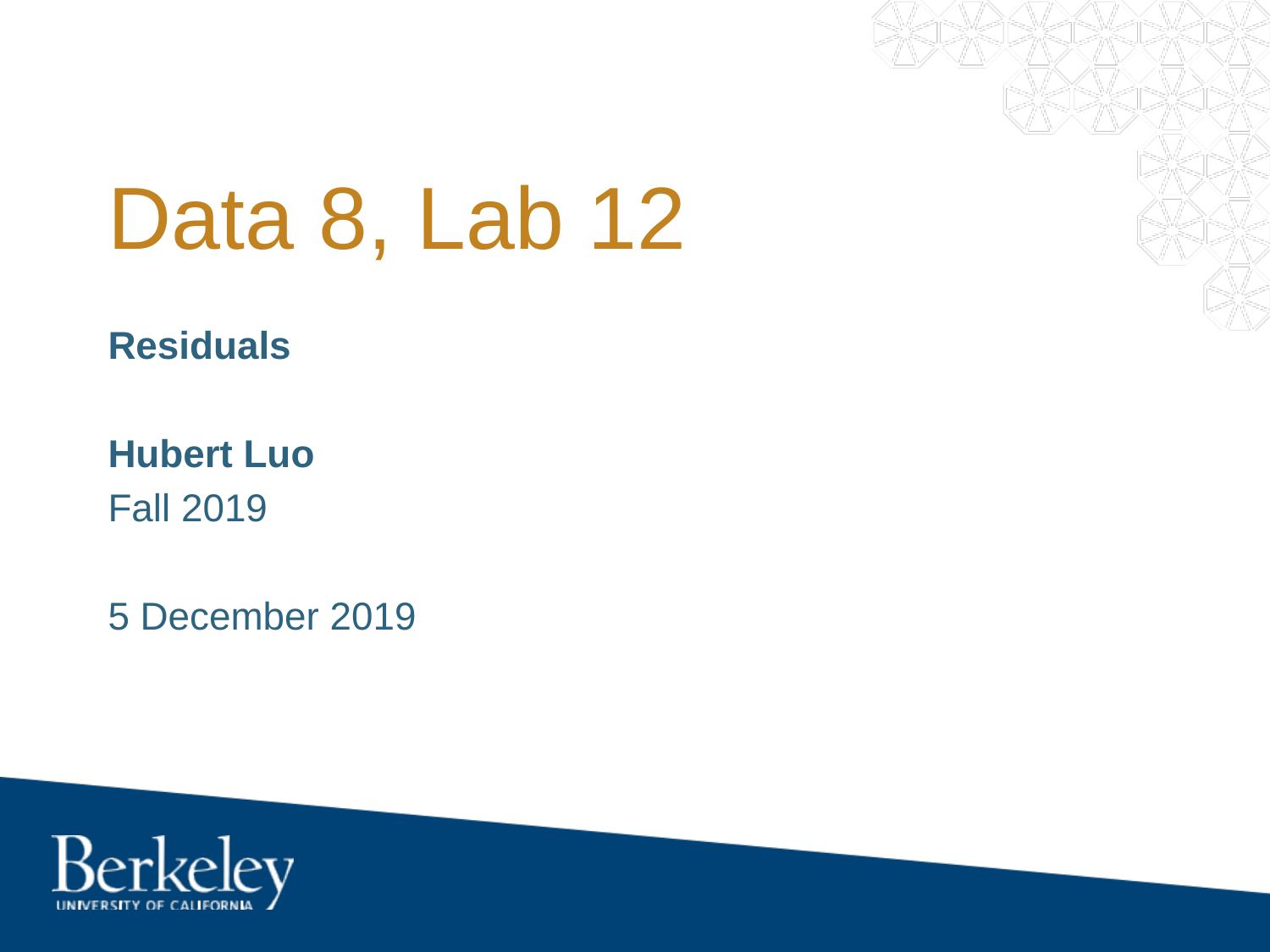

# Data 8, Lab 12
Residuals

Hubert Luo
Fall 2019

5 December 2019